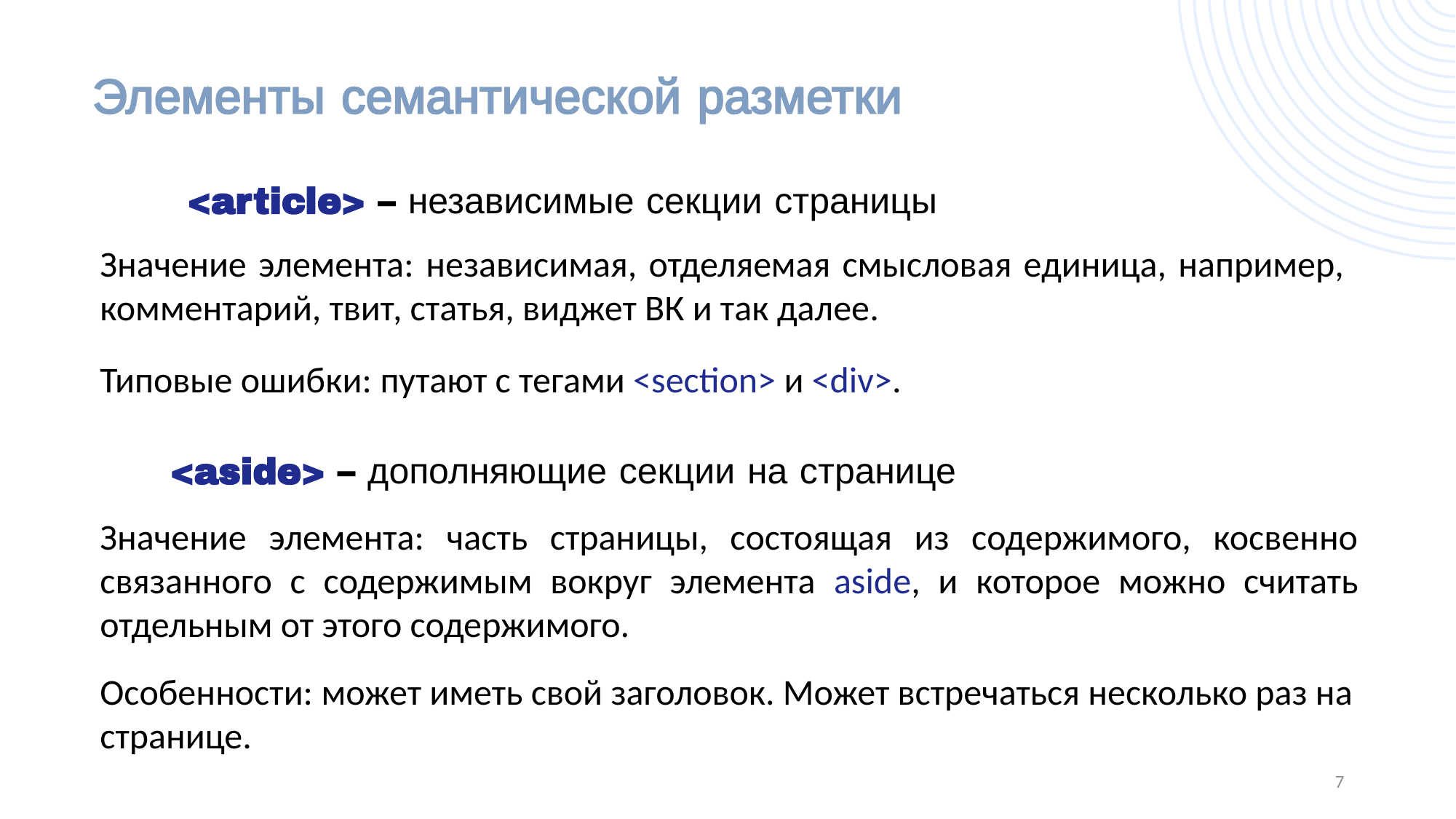

# Элементы семантической разметки
<article> – независимые секции страницы
Значение элемента: независимая, отделяемая смысловая единица, например, комментарий, твит, статья, виджет ВК и так далее.
Типовые ошибки: путают с тегами <section> и <div>.
<aside> – дополняющие секции на странице
Значение элемента: часть страницы, состоящая из содержимого, косвенно связанного с содержимым вокруг элемента aside, и которое можно считать отдельным от этого содержимого.
Особенности: может иметь свой заголовок. Может встречаться несколько раз на странице.
7